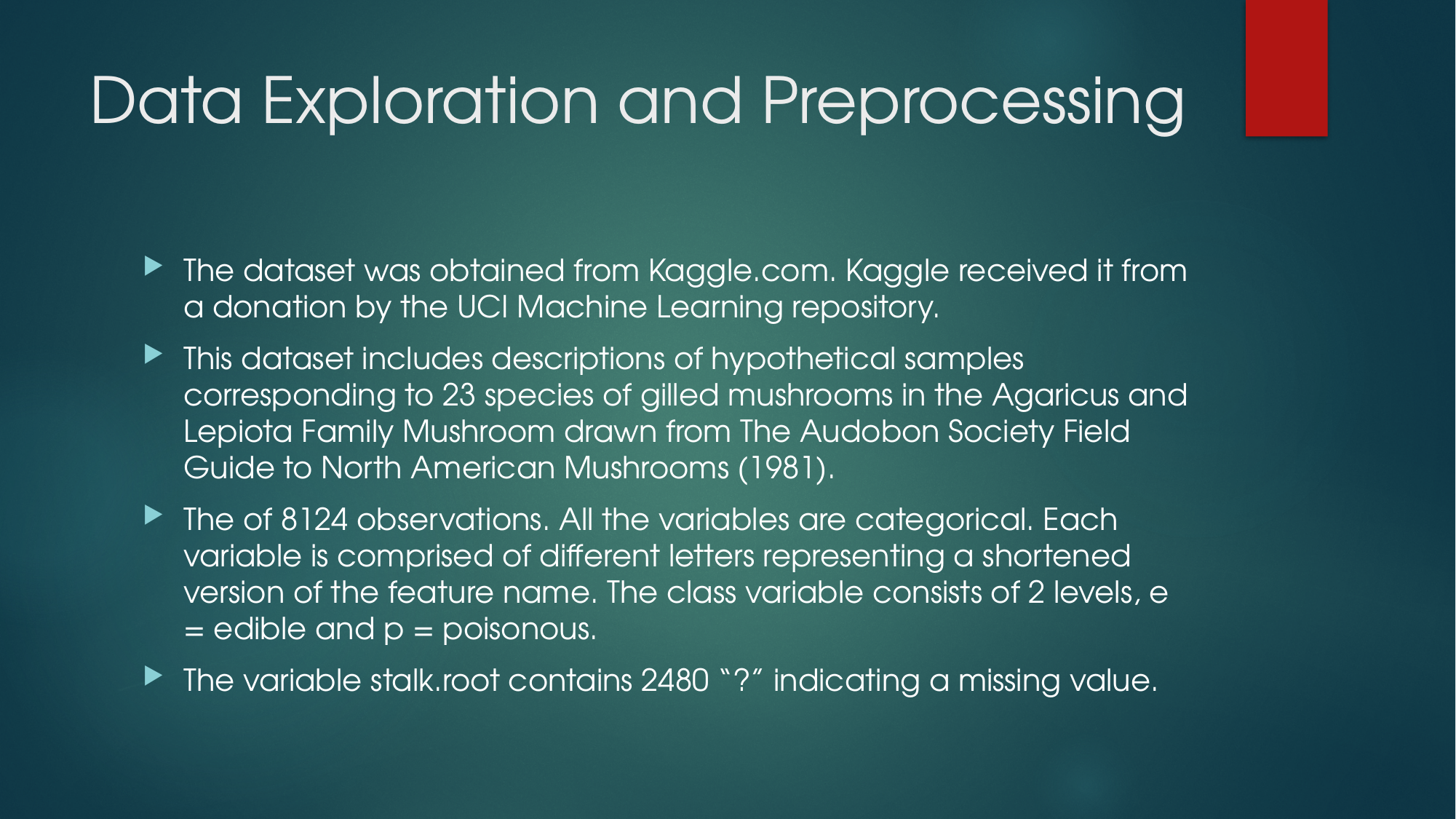

# Data Exploration and Preprocessing
The dataset was obtained from Kaggle.com. Kaggle received it from a donation by the UCI Machine Learning repository.
This dataset includes descriptions of hypothetical samples corresponding to 23 species of gilled mushrooms in the Agaricus and Lepiota Family Mushroom drawn from The Audobon Society Field Guide to North American Mushrooms (1981).
The of 8124 observations. All the variables are categorical. Each variable is comprised of different letters representing a shortened version of the feature name. The class variable consists of 2 levels, e = edible and p = poisonous.
The variable stalk.root contains 2480 “?” indicating a missing value.